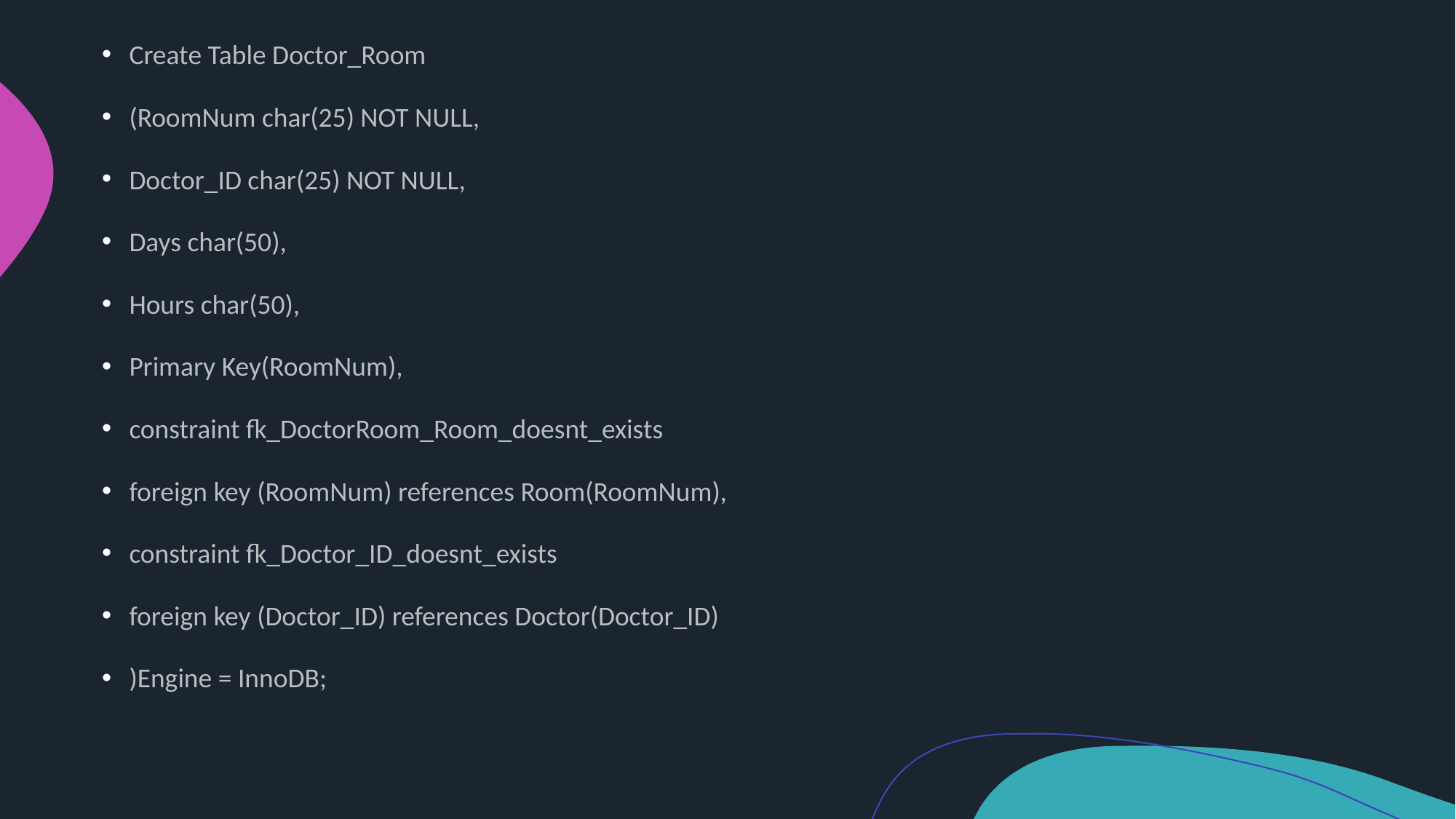

Create Table Doctor_Room
(RoomNum char(25) NOT NULL,
Doctor_ID char(25) NOT NULL,
Days char(50),
Hours char(50),
Primary Key(RoomNum),
constraint fk_DoctorRoom_Room_doesnt_exists
foreign key (RoomNum) references Room(RoomNum),
constraint fk_Doctor_ID_doesnt_exists
foreign key (Doctor_ID) references Doctor(Doctor_ID)
)Engine = InnoDB;